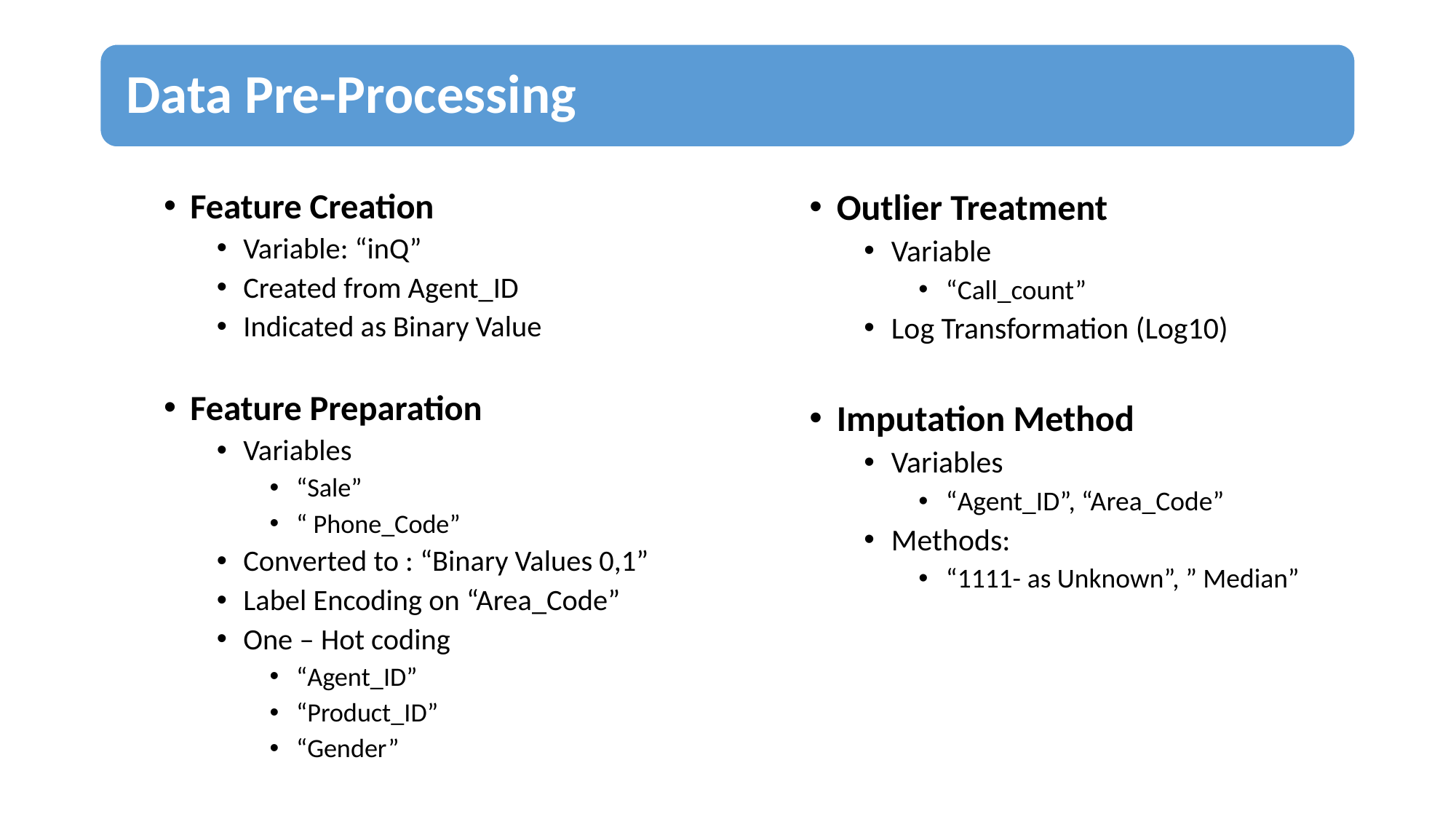

Data Pre-Processing
Feature Creation
Variable: “inQ”
Created from Agent_ID
Indicated as Binary Value

Feature Preparation
Variables
“Sale”
“ Phone_Code”
Converted to : “Binary Values 0,1”
Label Encoding on “Area_Code”
One – Hot coding
“Agent_ID”
“Product_ID”
“Gender”
Outlier Treatment
Variable
“Call_count”
Log Transformation (Log10)

Imputation Method
Variables
“Agent_ID”, “Area_Code”
Methods:
“1111- as Unknown”, ” Median”